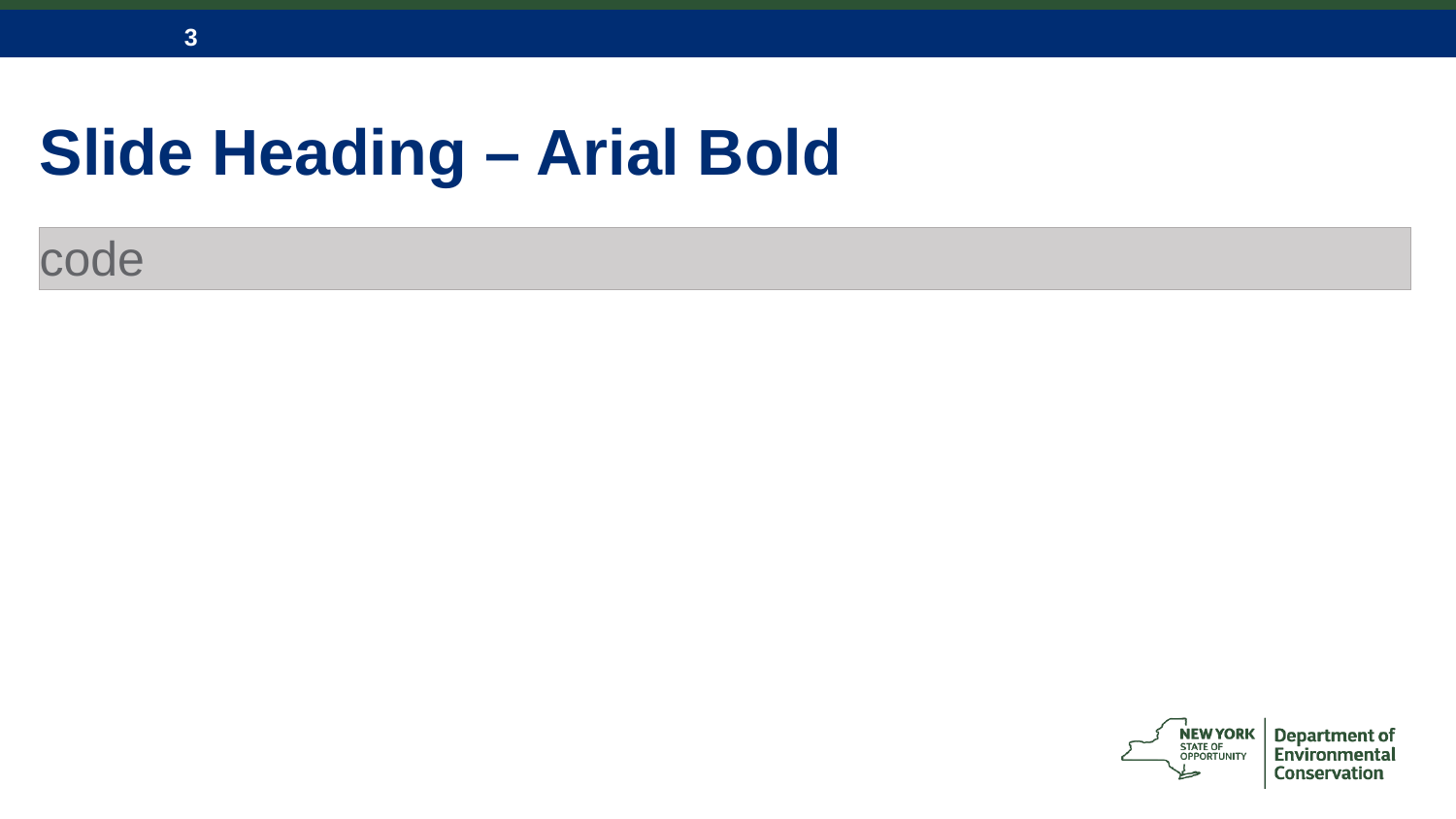

# Slide Heading – Arial Bold
code